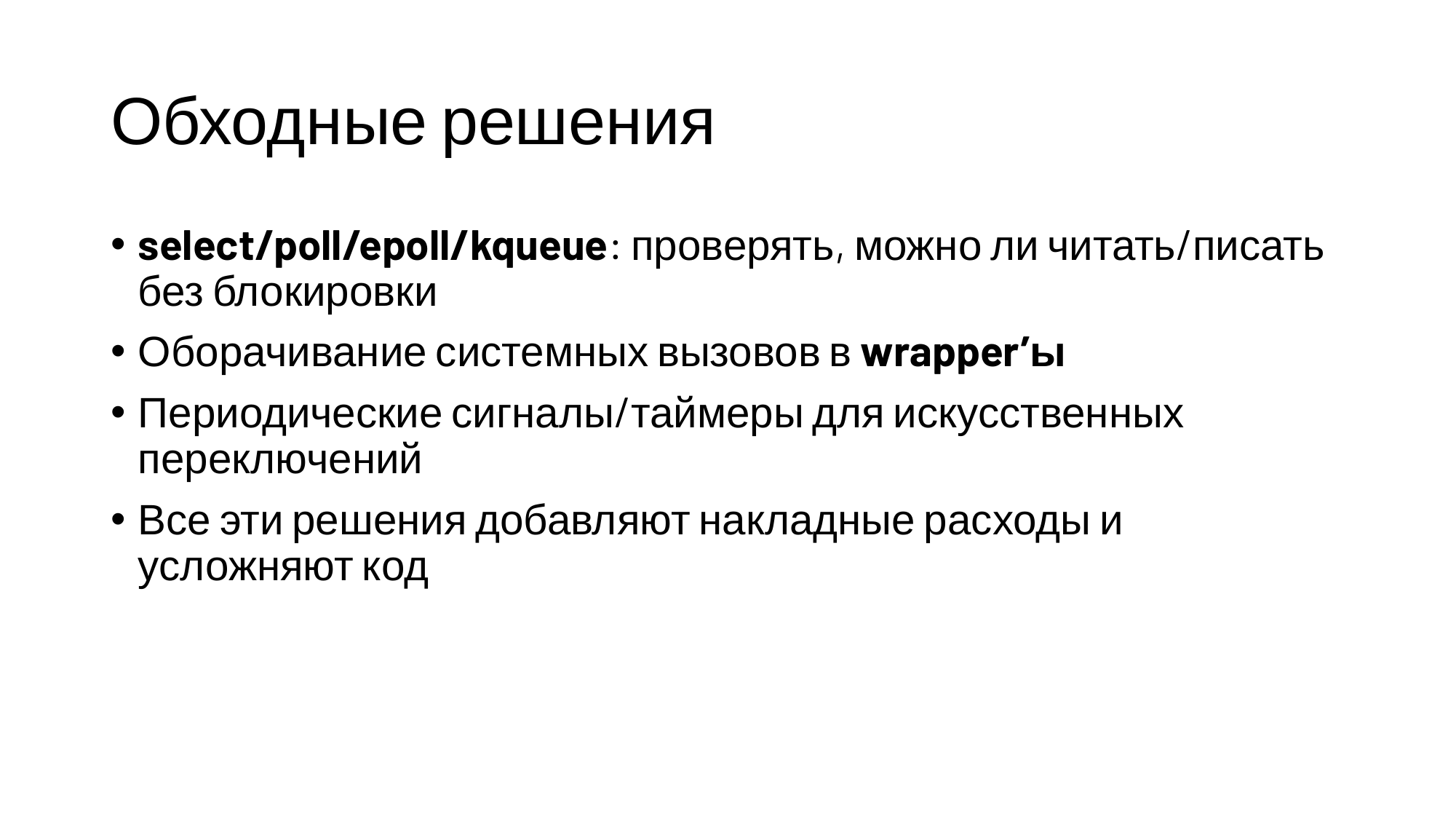

# Обходные решения
select/poll/epoll/kqueue: проверять, можно ли читать/писать без блокировки
Оборачивание системных вызовов в wrapper’ы
Периодические сигналы/таймеры для искусственных переключений
Все эти решения добавляют накладные расходы и усложняют код